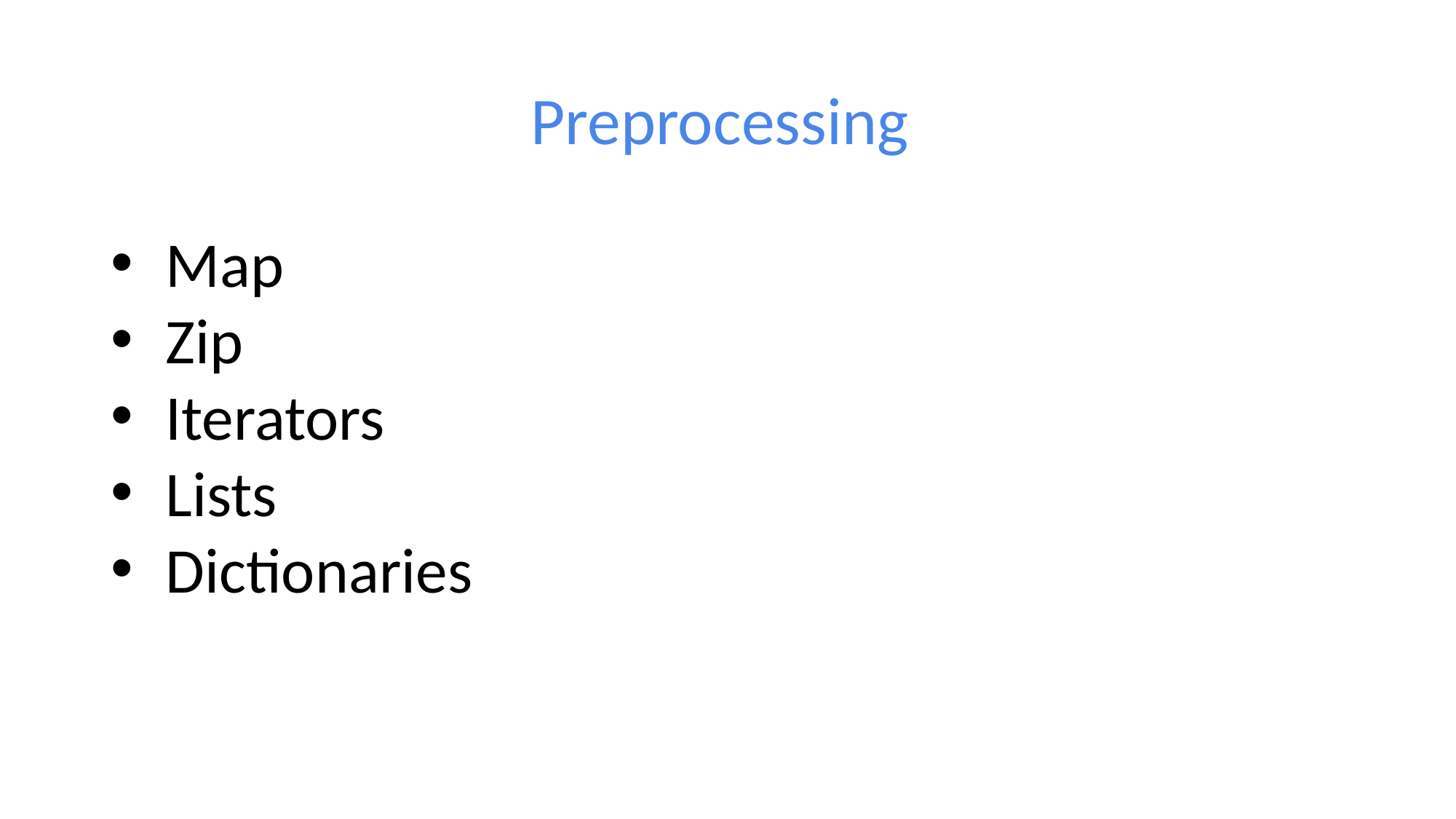

# Preprocessing
Map
Zip
Iterators
Lists
Dictionaries